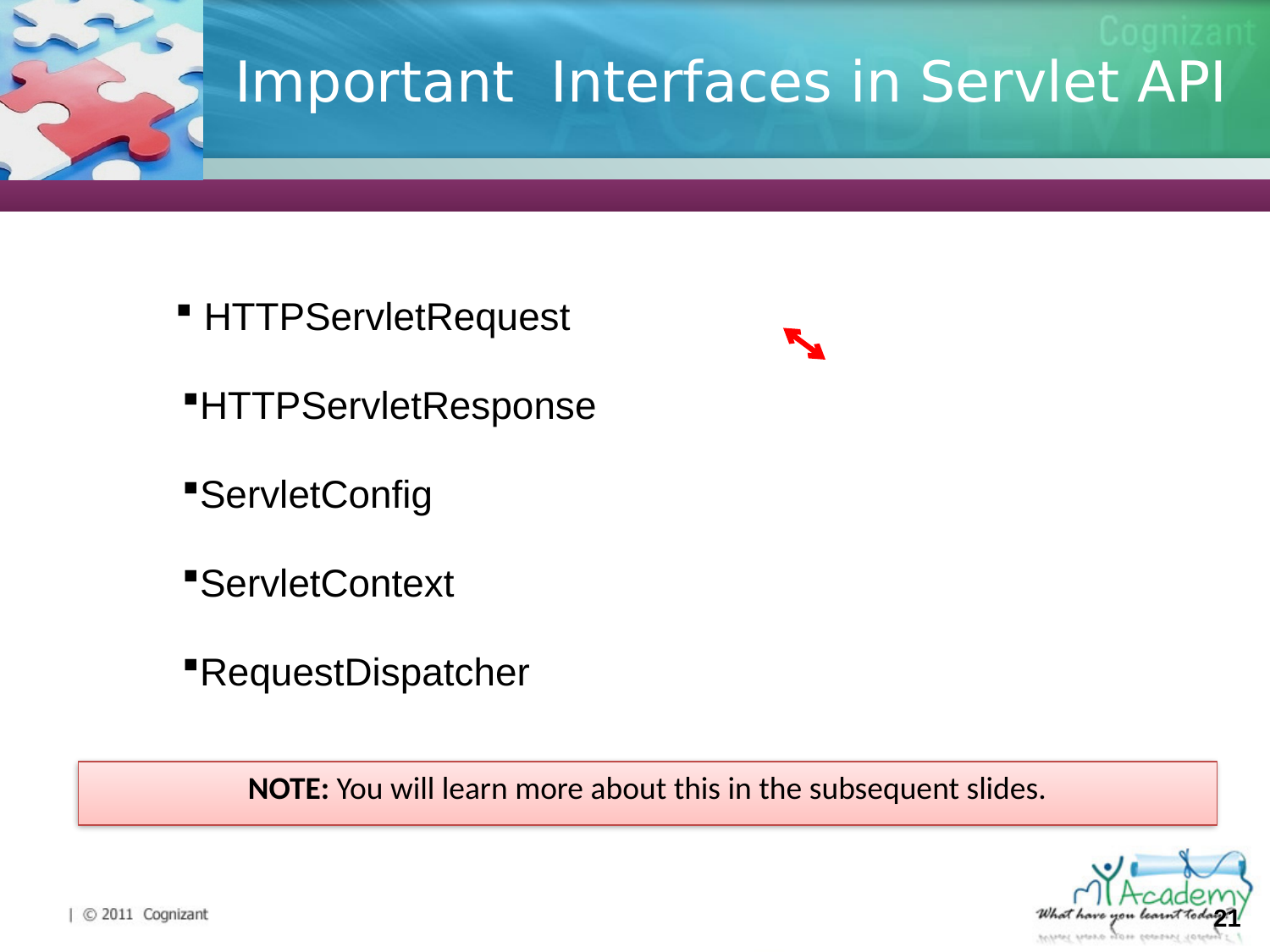

# Important  Interfaces in Servlet API
 HTTPServletRequest
HTTPServletResponse
ServletConfig
ServletContext
RequestDispatcher

NOTE: You will learn more about this in the subsequent slides.
21